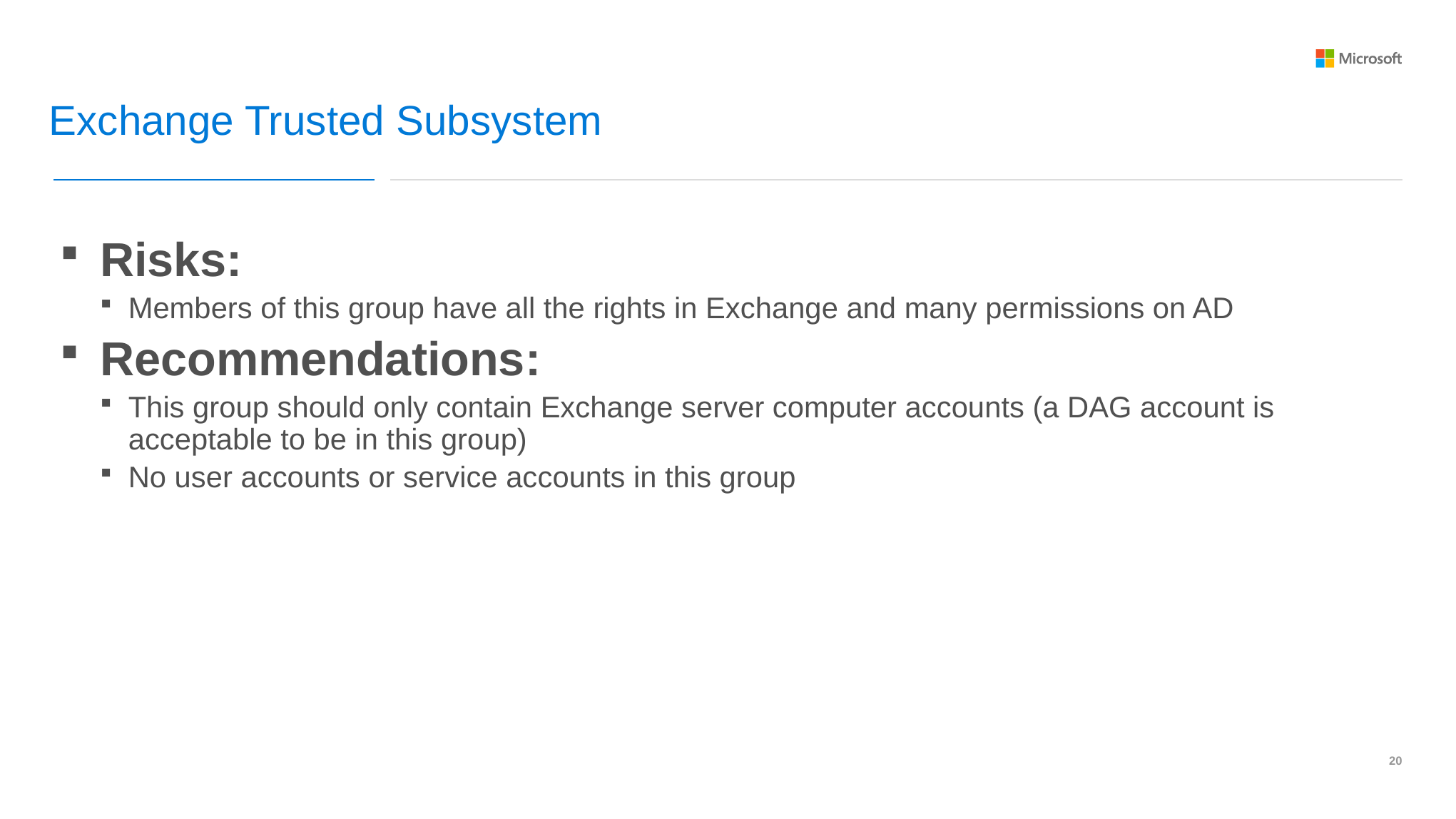

Exchange Trusted Subsystem
Risks:
Members of this group have all the rights in Exchange and many permissions on AD
Recommendations:
This group should only contain Exchange server computer accounts (a DAG account is acceptable to be in this group)
No user accounts or service accounts in this group
20